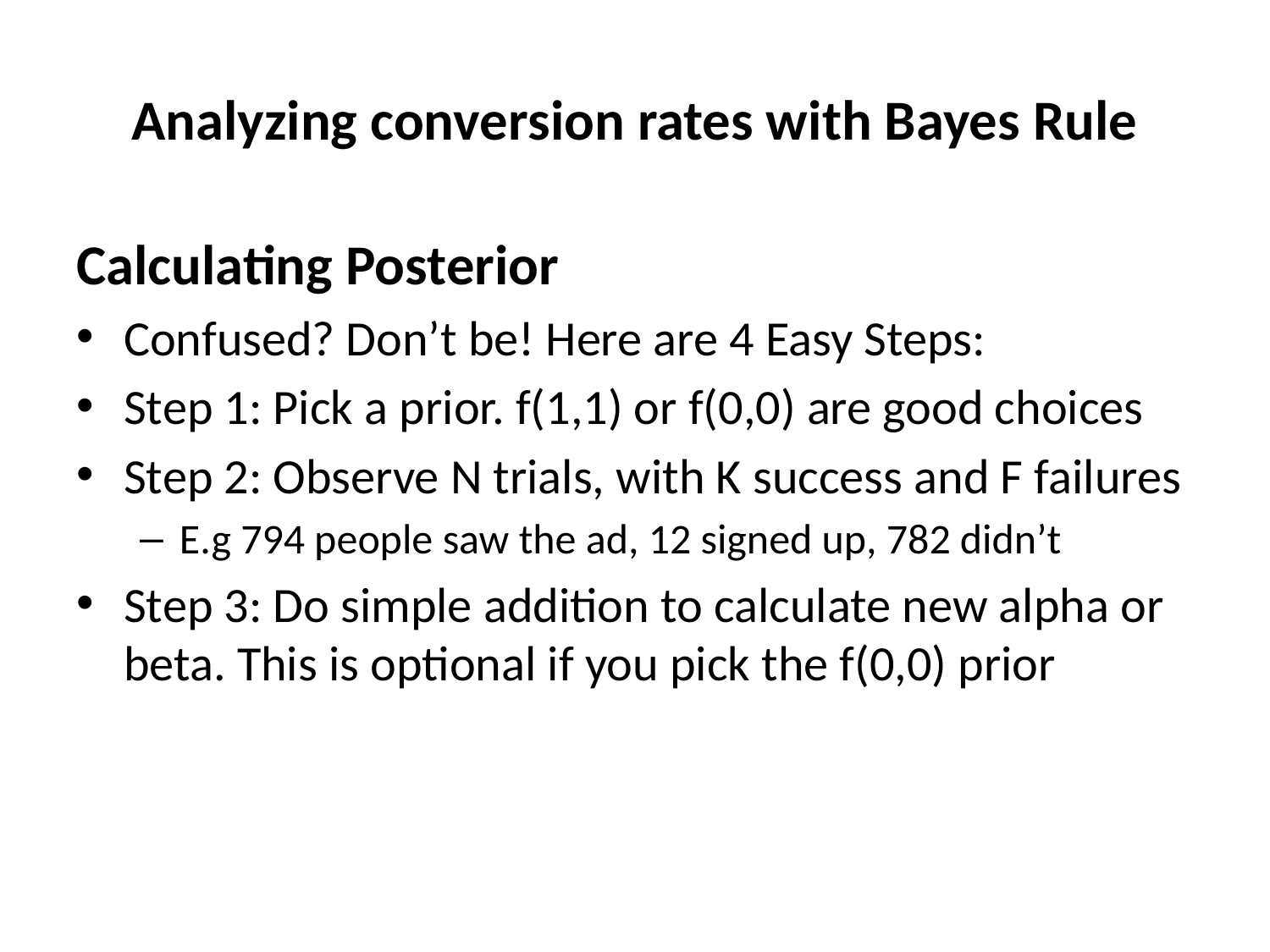

# Analyzing conversion rates with Bayes Rule
Calculating Posterior
Confused? Don’t be! Here are 4 Easy Steps:
Step 1: Pick a prior. f(1,1) or f(0,0) are good choices
Step 2: Observe N trials, with K success and F failures
E.g 794 people saw the ad, 12 signed up, 782 didn’t
Step 3: Do simple addition to calculate new alpha or beta. This is optional if you pick the f(0,0) prior